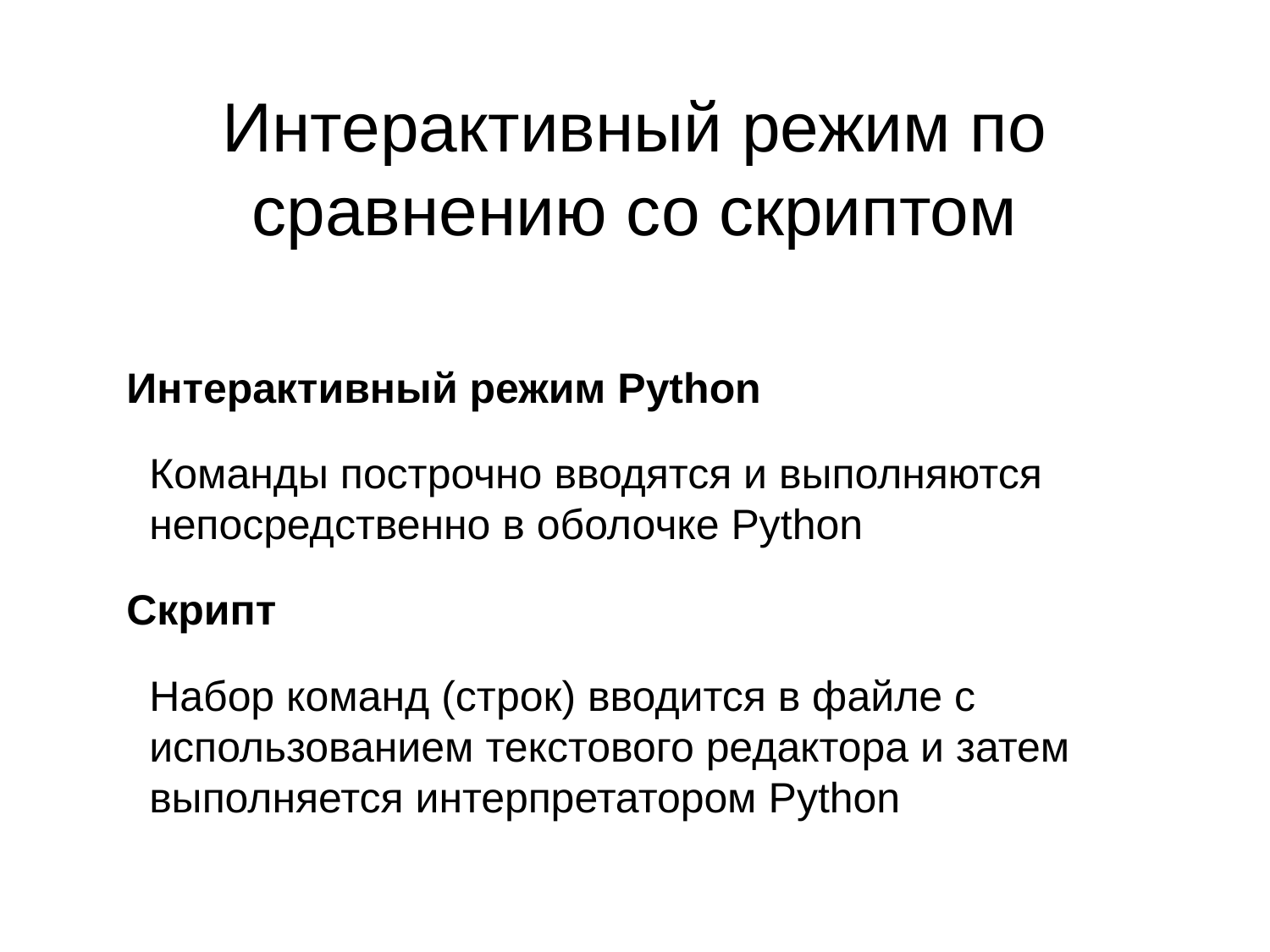

# Интерактивный режим по сравнению со скриптом
Интерактивный режим Python
Команды построчно вводятся и выполняются непосредственно в оболочке Python
Скрипт
Набор команд (строк) вводится в файле с использованием текстового редактора и затем выполняется интерпретатором Python